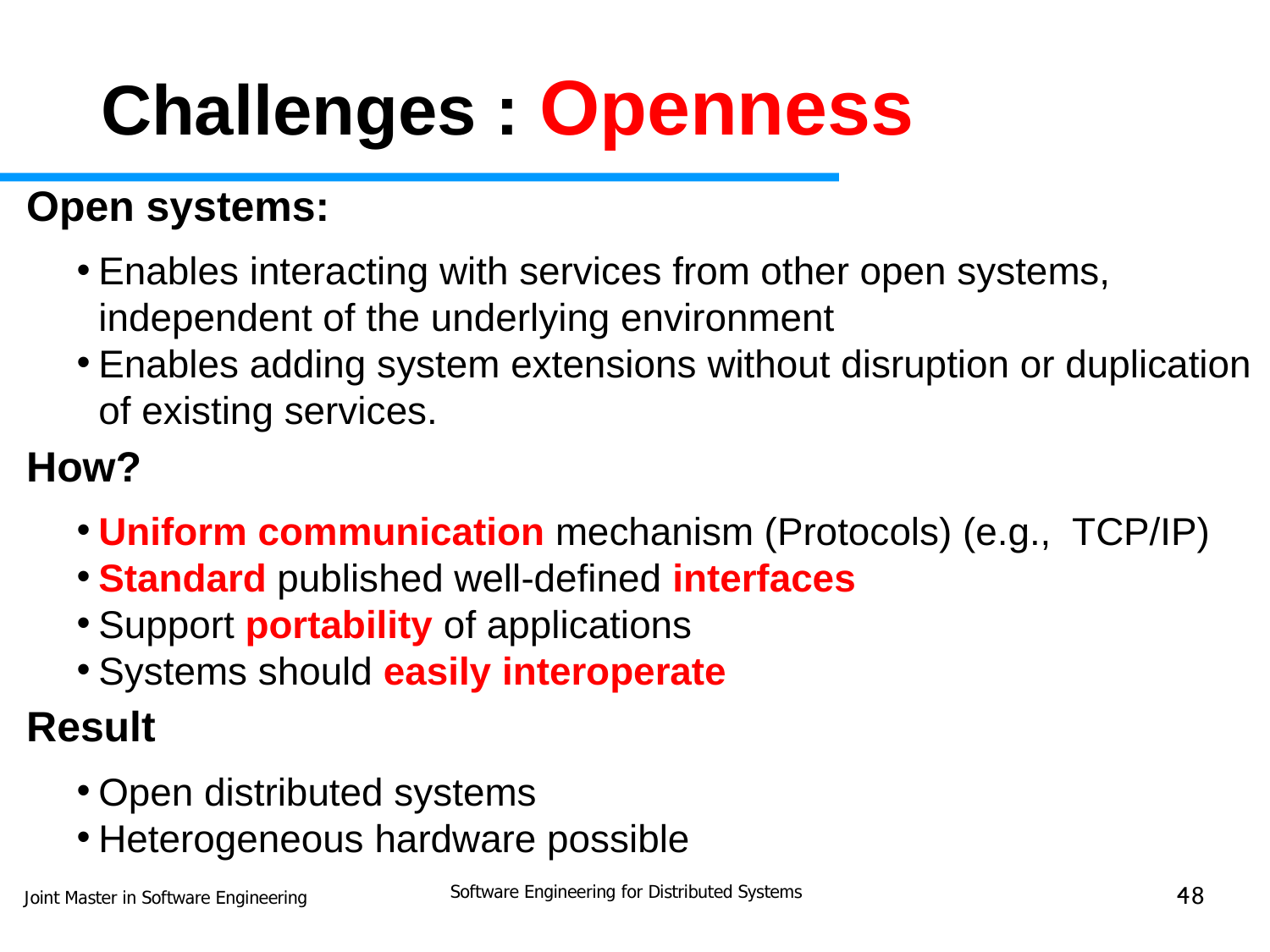

Challenges : Openness
Open systems:
Enables interacting with services from other open systems, independent of the underlying environment
Enables adding system extensions without disruption or duplication of existing services.

How?
Uniform communication mechanism (Protocols) (e.g.,  TCP/IP)
Standard published well-defined interfaces
Support portability of applications
Systems should easily interoperate

Result
Open distributed systems
Heterogeneous hardware possible

Software Engineering for Distributed Systems
48